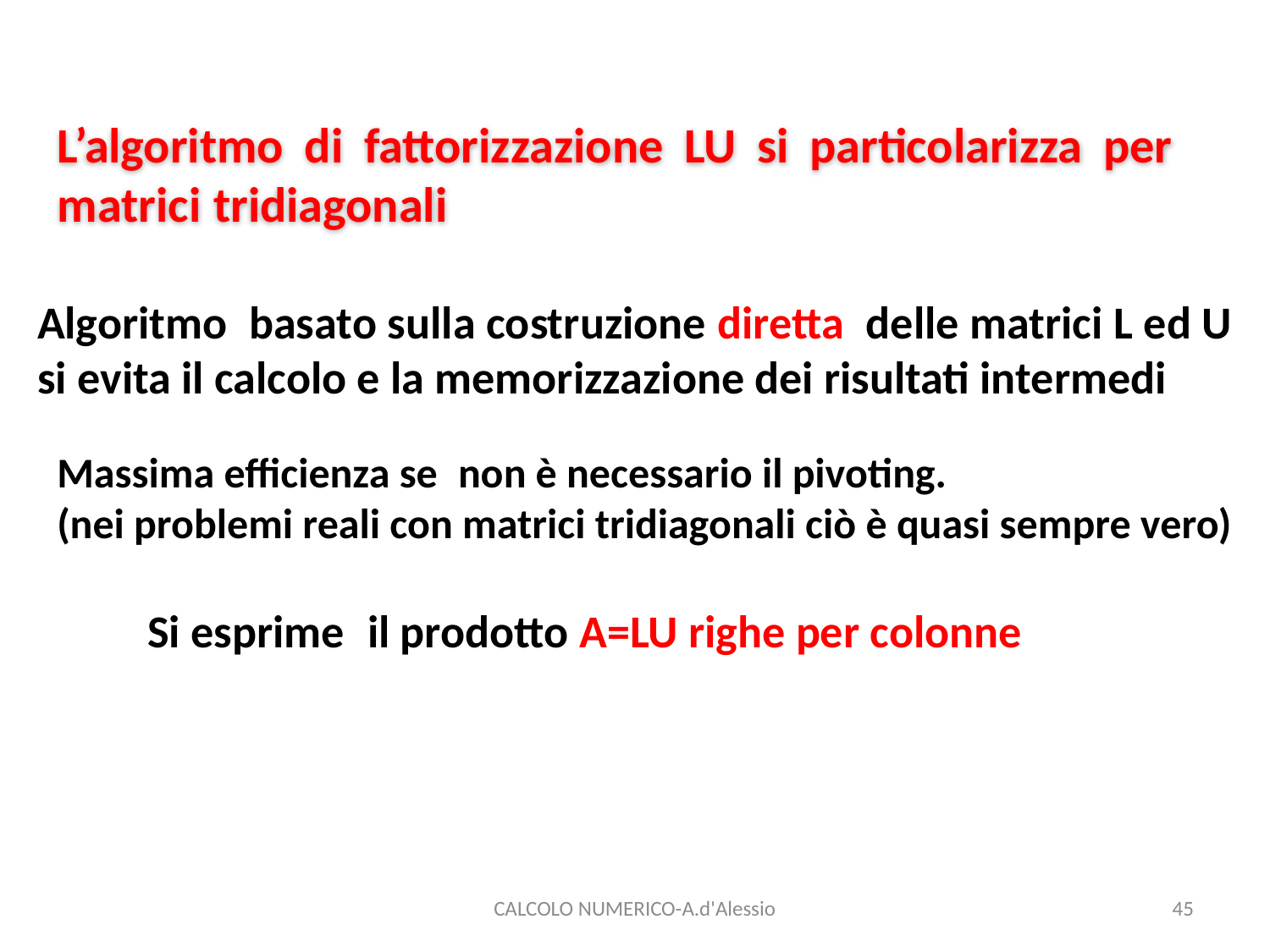

L’algoritmo di fattorizzazione LU si particolarizza per matrici tridiagonali
Algoritmo  basato sulla costruzione diretta  delle matrici L ed U
si evita il calcolo e la memorizzazione dei risultati intermedi
 Massima efficienza se  non è necessario il pivoting.
 (nei problemi reali con matrici tridiagonali ciò è quasi sempre vero)
Si esprime  il prodotto A=LU righe per colonne
CALCOLO NUMERICO-A.d'Alessio
45